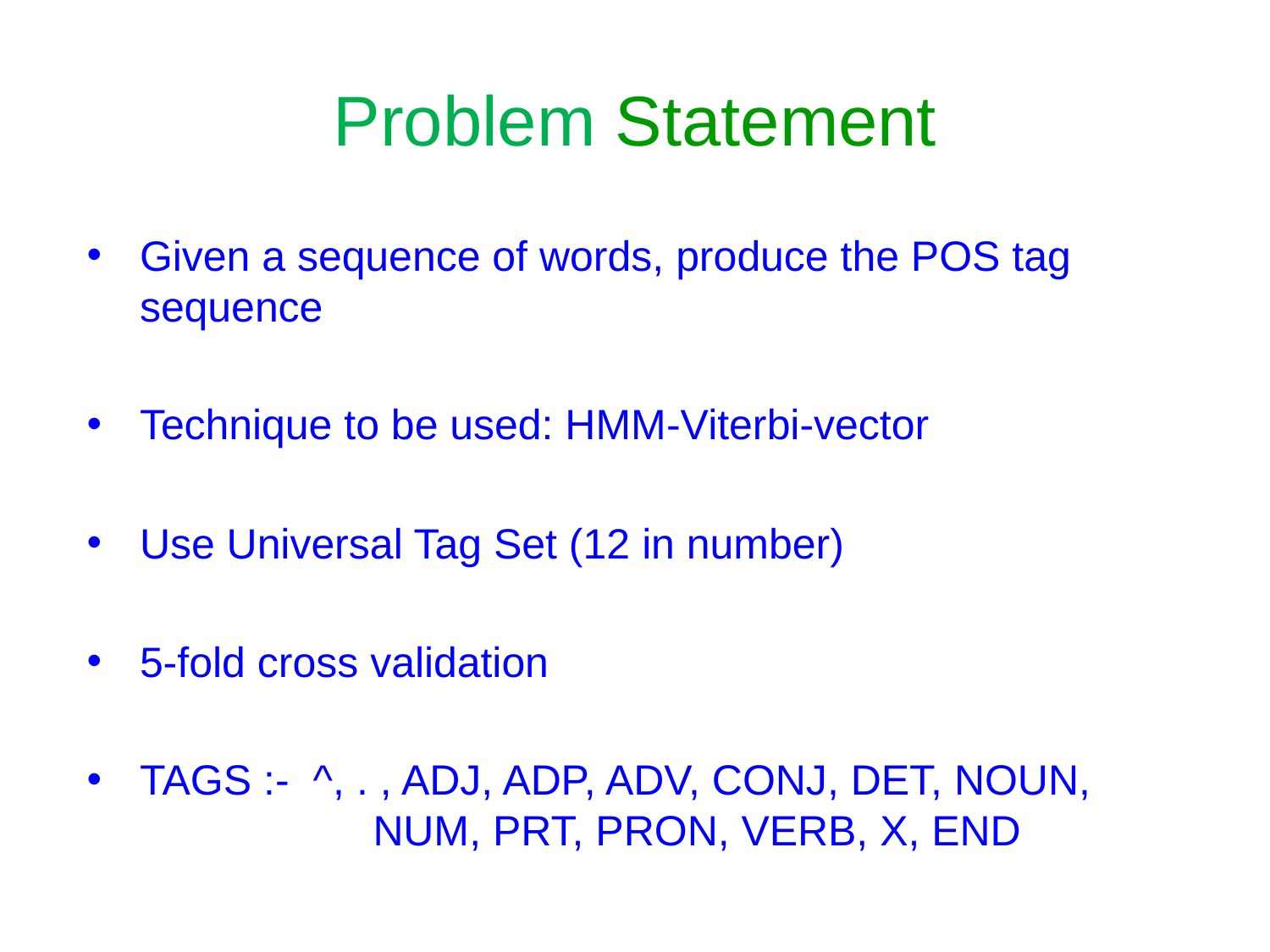

# Problem Statement
Given a sequence of words, produce the POS tag sequence

Technique to be used: HMM-Viterbi-vector

Use Universal Tag Set (12 in number)

5-fold cross validation

TAGS :-  ^, . , ADJ, ADP, ADV, CONJ, DET, NOUN,         	         NUM, PRT, PRON, VERB, X, END